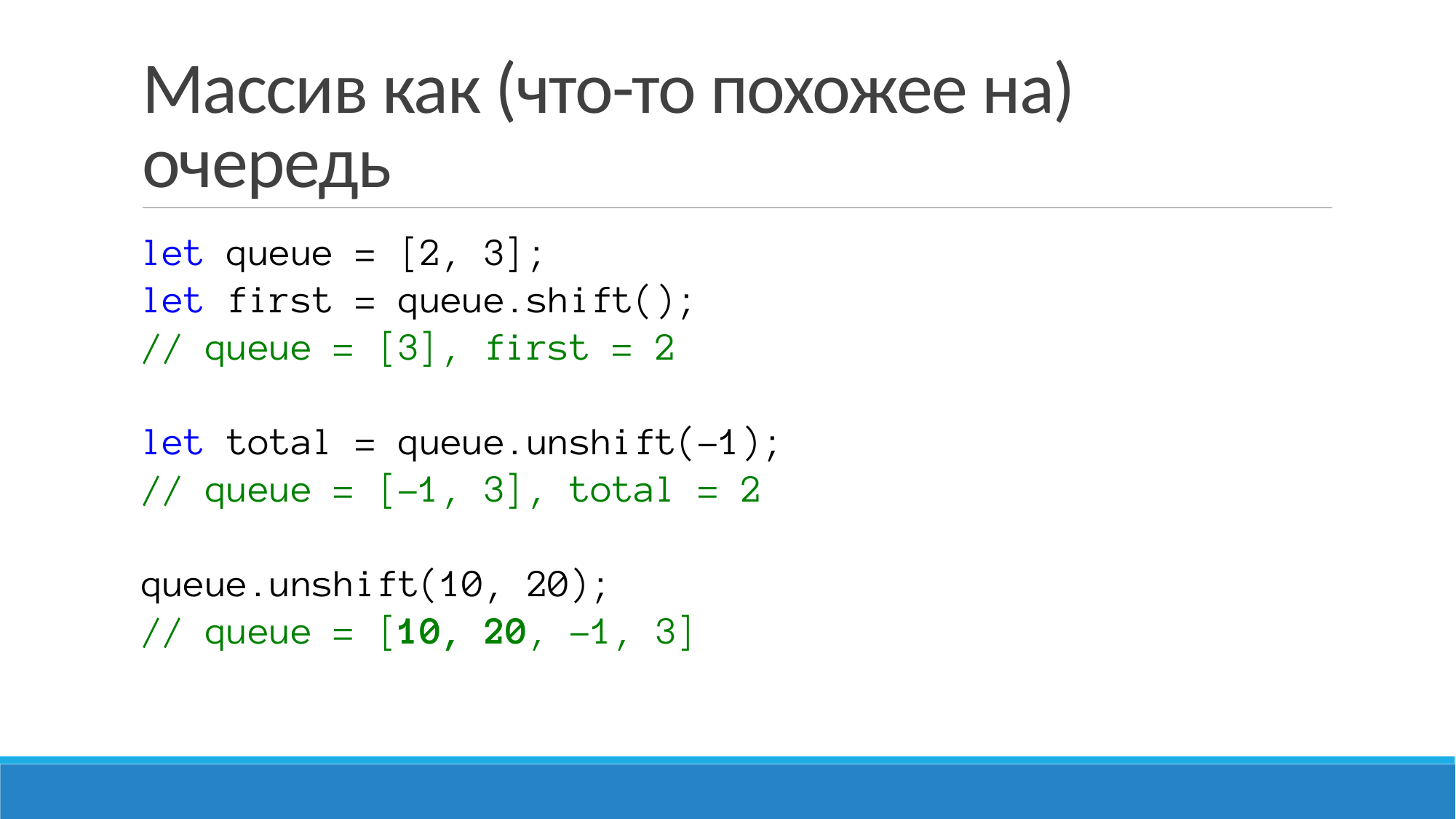

# Массив как (что-то похожее на) очередь
let queue = [2, 3];
let first = queue.shift();
// queue = [3], first = 2

let total = queue.unshift(-1);
// queue = [-1, 3], total = 2

queue.unshift(10, 20);
// queue = [10, 20, -1, 3]